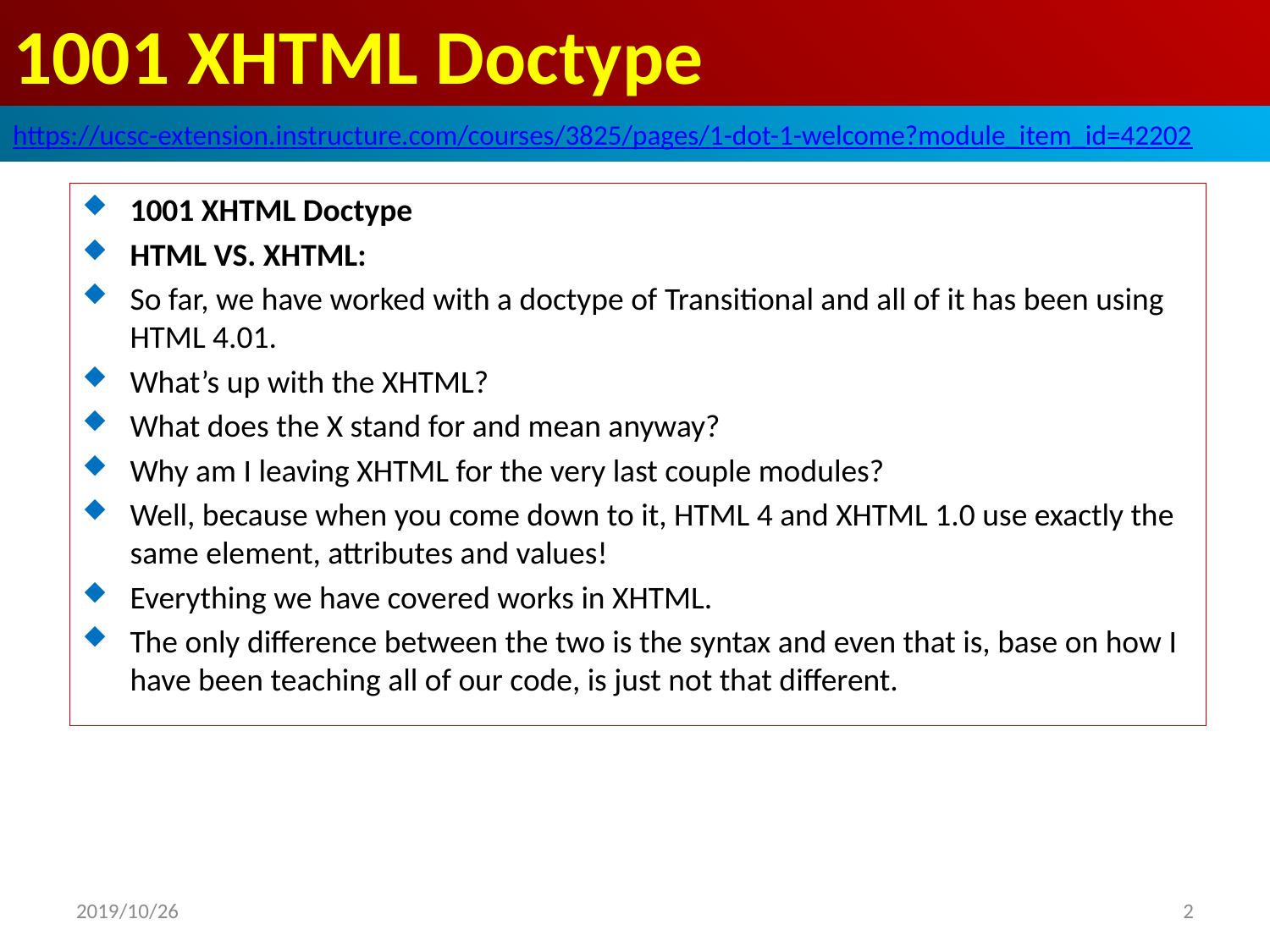

# 1001 XHTML Doctype

https://ucsc-extension.instructure.com/courses/3825/pages/1-dot-1-welcome?module_item_id=42202
1001 XHTML Doctype
HTML VS. XHTML:
So far, we have worked with a doctype of Transitional and all of it has been using HTML 4.01.
What’s up with the XHTML?
What does the X stand for and mean anyway?
Why am I leaving XHTML for the very last couple modules?
Well, because when you come down to it, HTML 4 and XHTML 1.0 use exactly the same element, attributes and values!
Everything we have covered works in XHTML.
The only difference between the two is the syntax and even that is, base on how I have been teaching all of our code, is just not that different.
2019/10/26
2